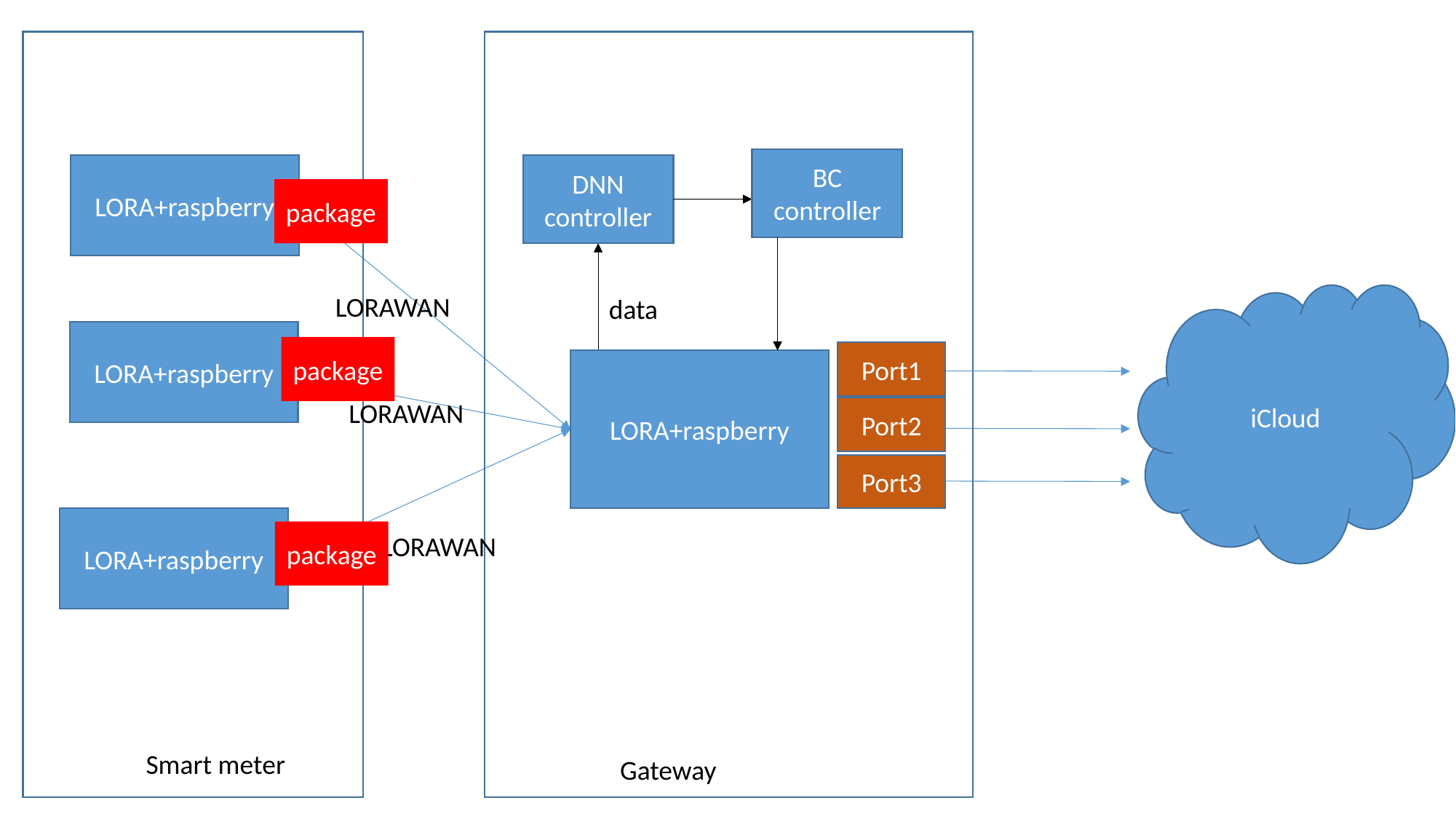

BC controller
LORA+raspberry
DNN controller
package
LORAWAN

iCloud
data
LORA+raspberry
package
Port1
LORA+raspberry
LORAWAN

Port2
Port3
LORA+raspberry
package
LORAWAN

Smart meter

Gateway